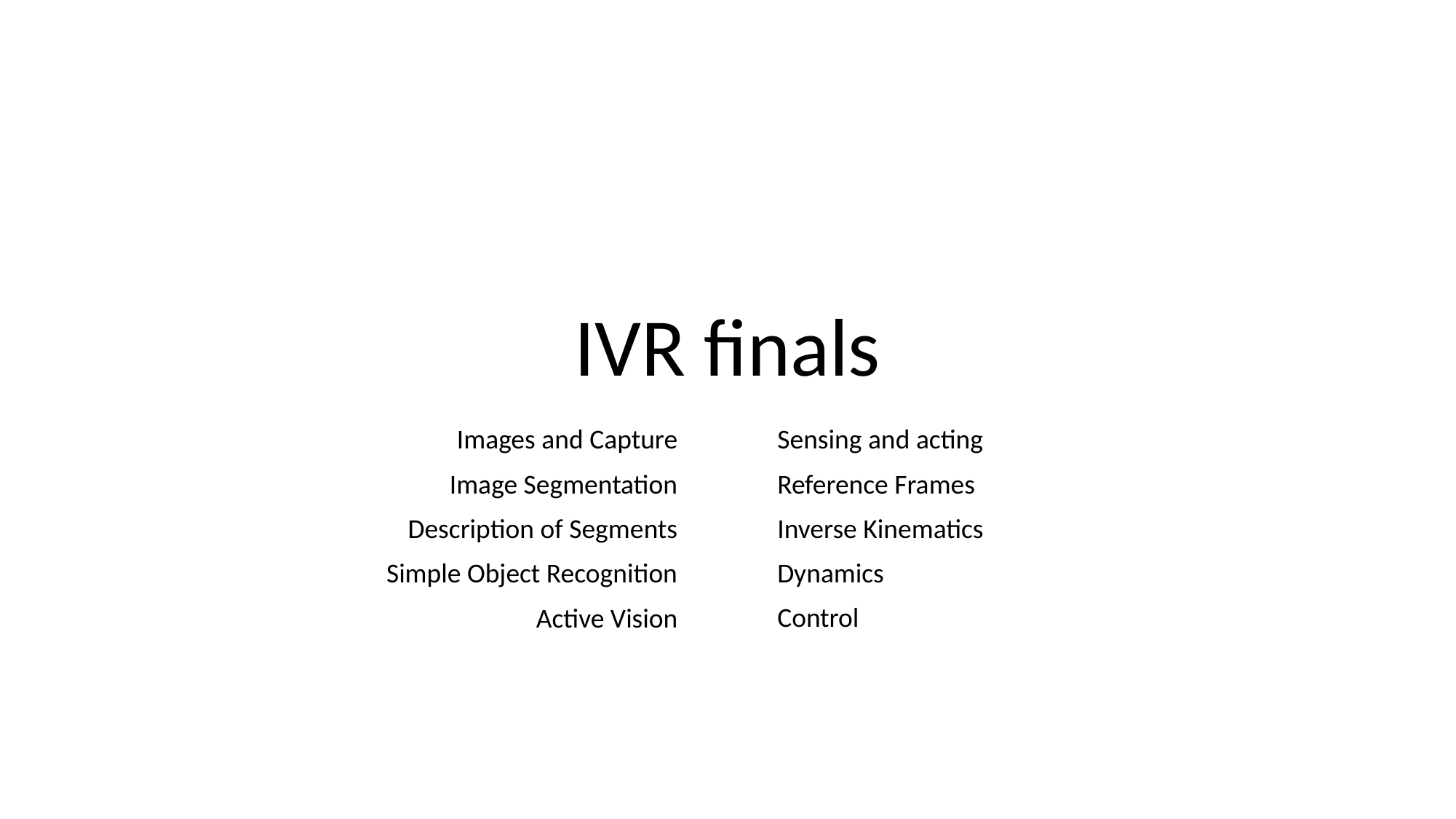

# IVR finals
Sensing and acting
Reference Frames
Inverse Kinematics
Dynamics
Control

Images and Capture
Image Segmentation
Description of Segments
Simple Object Recognition
Active Vision